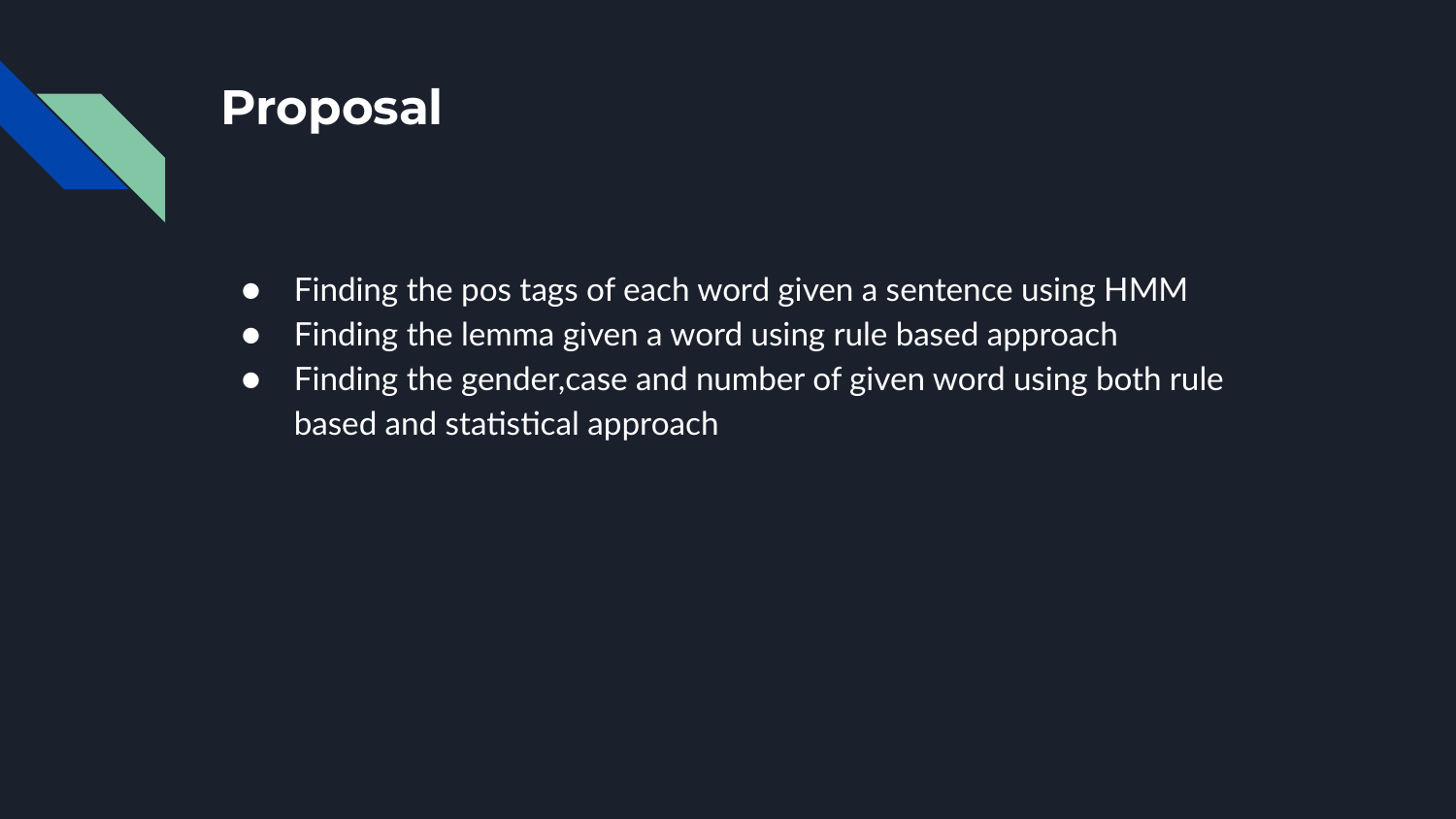

# Proposal
Finding the pos tags of each word given a sentence using HMM
Finding the lemma given a word using rule based approach
Finding the gender,case and number of given word using both rule based and statistical approach